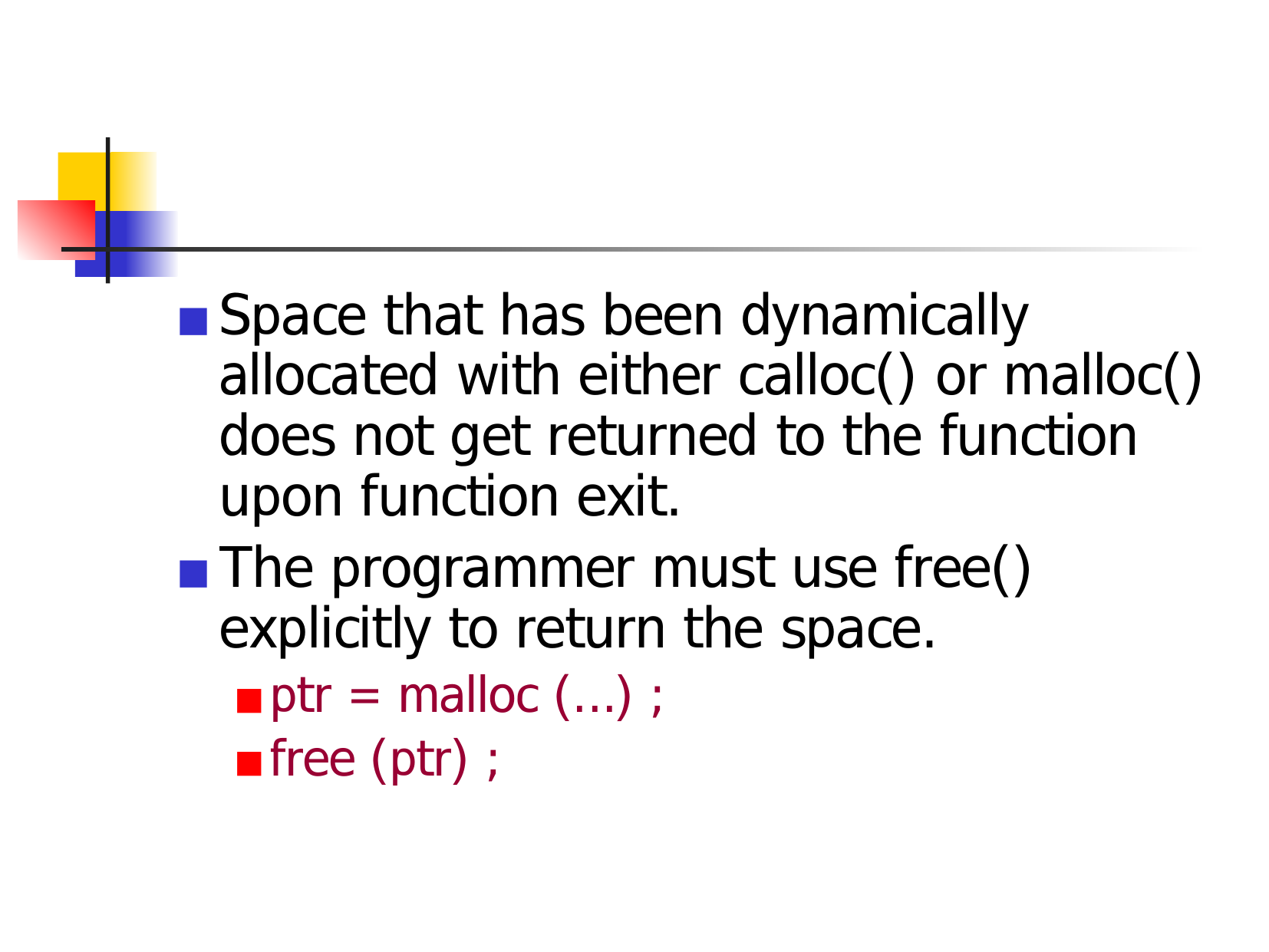

#
Space that has been dynamically allocated with either calloc() or malloc() does not get returned to the function upon function exit.
The programmer must use free() explicitly to return the space.
ptr = malloc (...) ;
free (ptr) ;